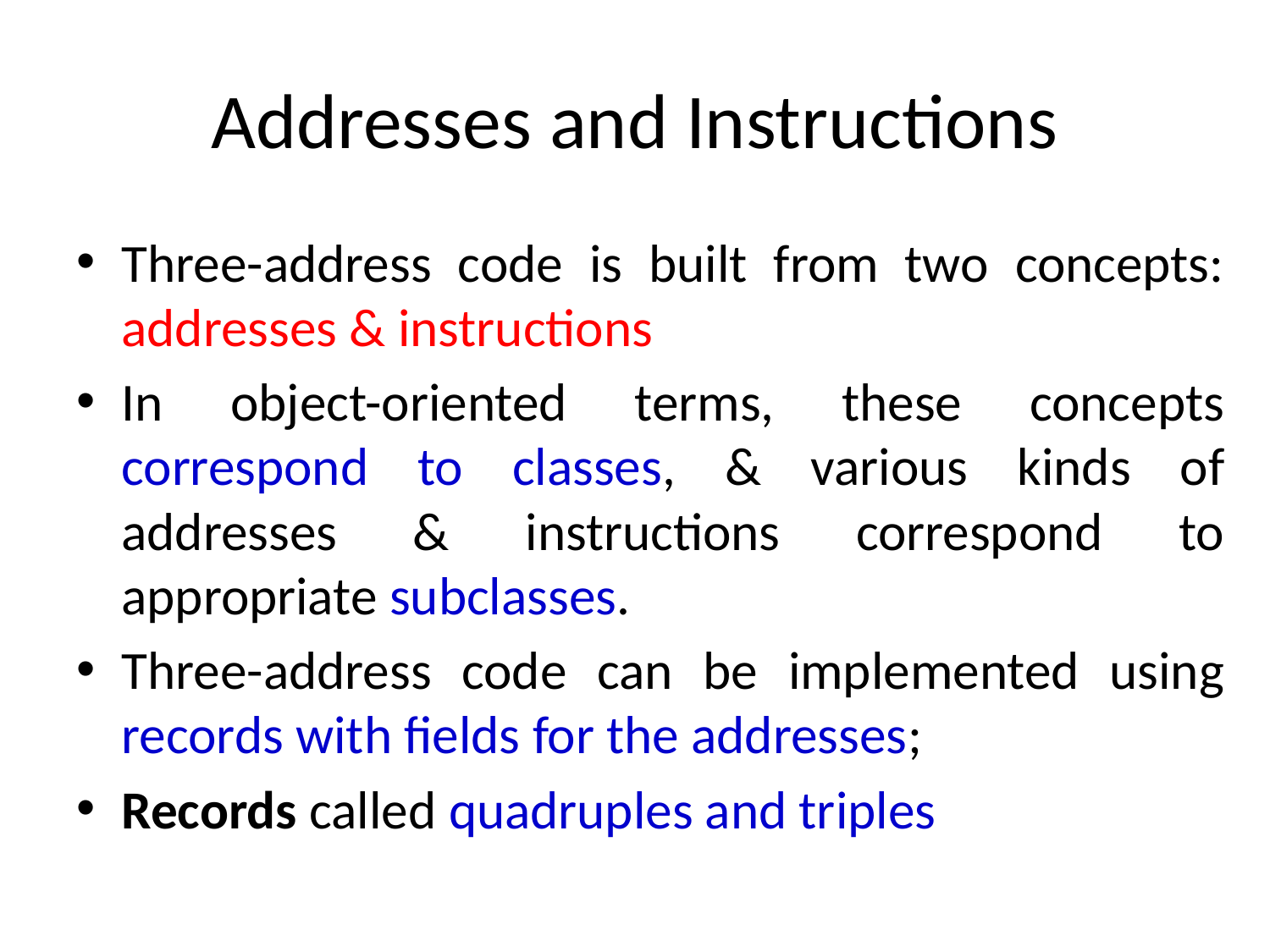

# Addresses and Instructions
Three-address code is built from two concepts: addresses & instructions
In object-oriented terms, these concepts correspond to classes, & various kinds of addresses & instructions correspond to appropriate subclasses.
Three-address code can be implemented using records with fields for the addresses;
Records called quadruples and triples